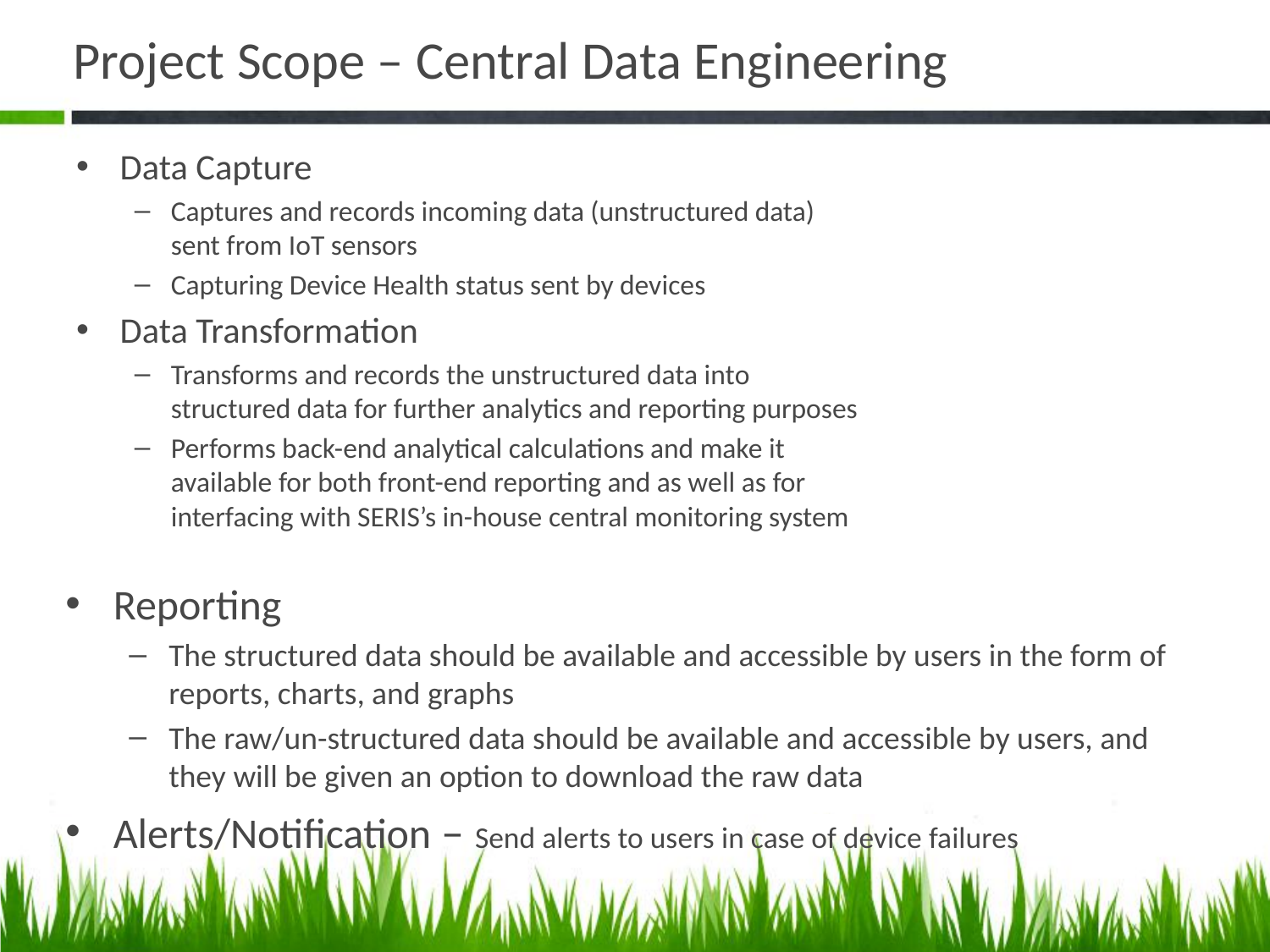

# Project Scope – Central Data Engineering
Data Capture
Captures and records incoming data (unstructured data) sent from IoT sensors
Capturing Device Health status sent by devices
Data Transformation
Transforms and records the unstructured data into structured data for further analytics and reporting purposes
Performs back-end analytical calculations and make it available for both front-end reporting and as well as for interfacing with SERIS’s in-house central monitoring system
Reporting
The structured data should be available and accessible by users in the form of reports, charts, and graphs
The raw/un-structured data should be available and accessible by users, and they will be given an option to download the raw data
Alerts/Notification – Send alerts to users in case of device failures